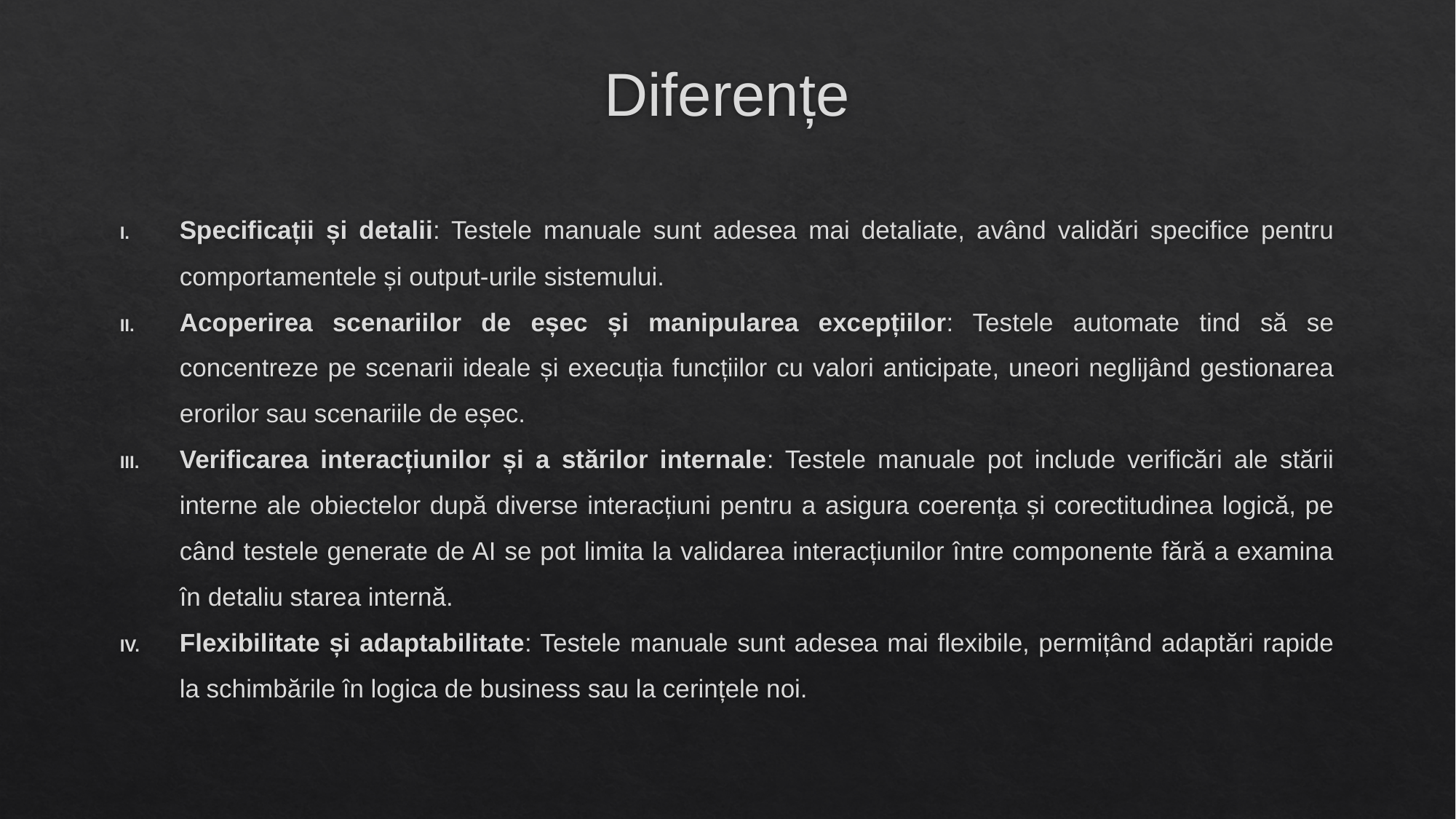

# Diferențe
Specificații și detalii: Testele manuale sunt adesea mai detaliate, având validări specifice pentru comportamentele și output-urile sistemului.
Acoperirea scenariilor de eșec și manipularea excepțiilor: Testele automate tind să se concentreze pe scenarii ideale și execuția funcțiilor cu valori anticipate, uneori neglijând gestionarea erorilor sau scenariile de eșec.
Verificarea interacțiunilor și a stărilor internale: Testele manuale pot include verificări ale stării interne ale obiectelor după diverse interacțiuni pentru a asigura coerența și corectitudinea logică, pe când testele generate de AI se pot limita la validarea interacțiunilor între componente fără a examina în detaliu starea internă.
Flexibilitate și adaptabilitate: Testele manuale sunt adesea mai flexibile, permițând adaptări rapide la schimbările în logica de business sau la cerințele noi.